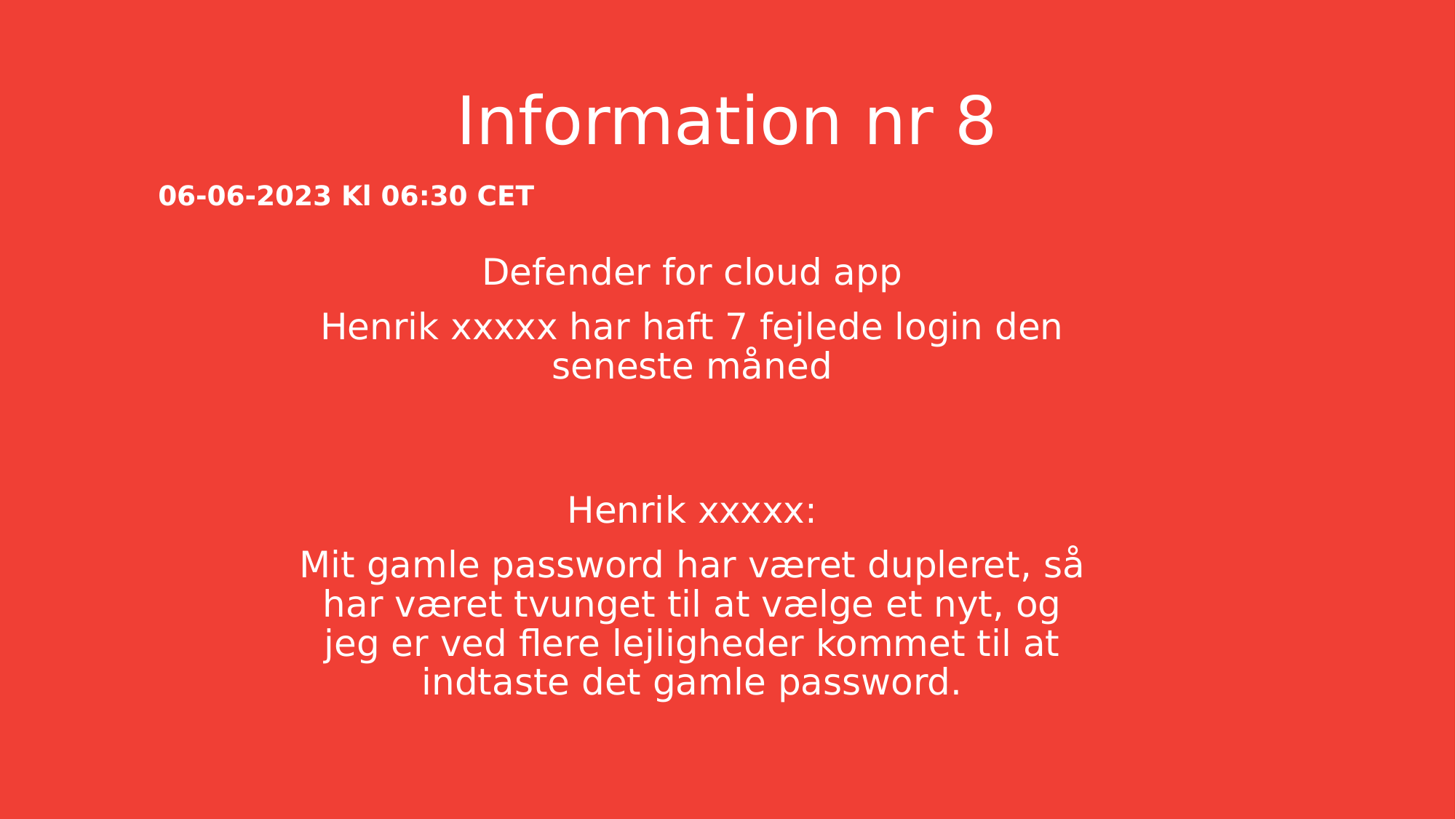

# Information nr 8
06-06-2023 Kl 06:30 CET
Defender for cloud app
Henrik xxxxx har haft 7 fejlede login den seneste måned

Henrik xxxxx:
Mit gamle password har været dupleret, så har været tvunget til at vælge et nyt, og jeg er ved flere lejligheder kommet til at indtaste det gamle password.